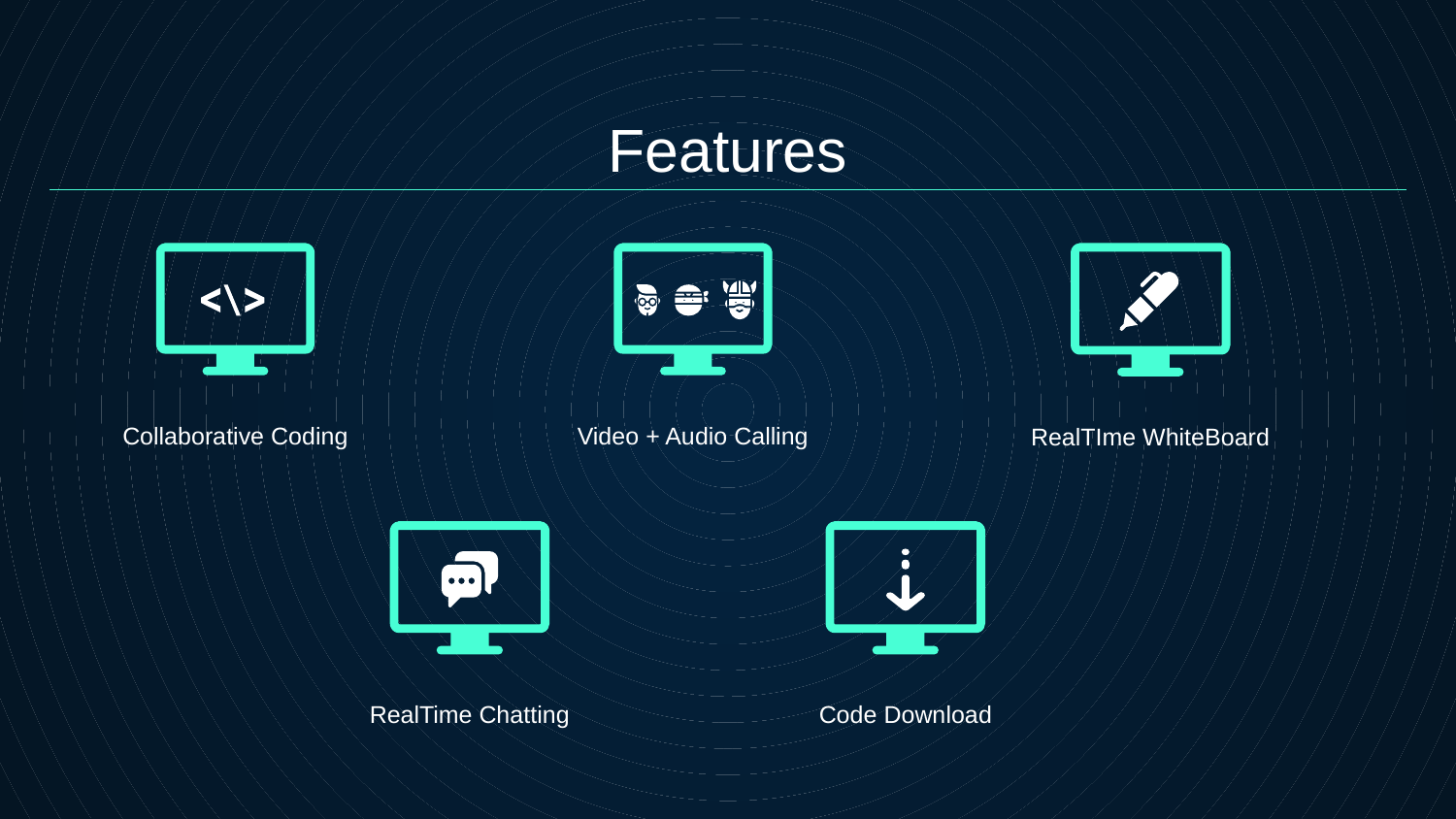

Features

# Collaborative Coding
Video + Audio Calling
RealTIme WhiteBoard

RealTime Chatting
Code Download